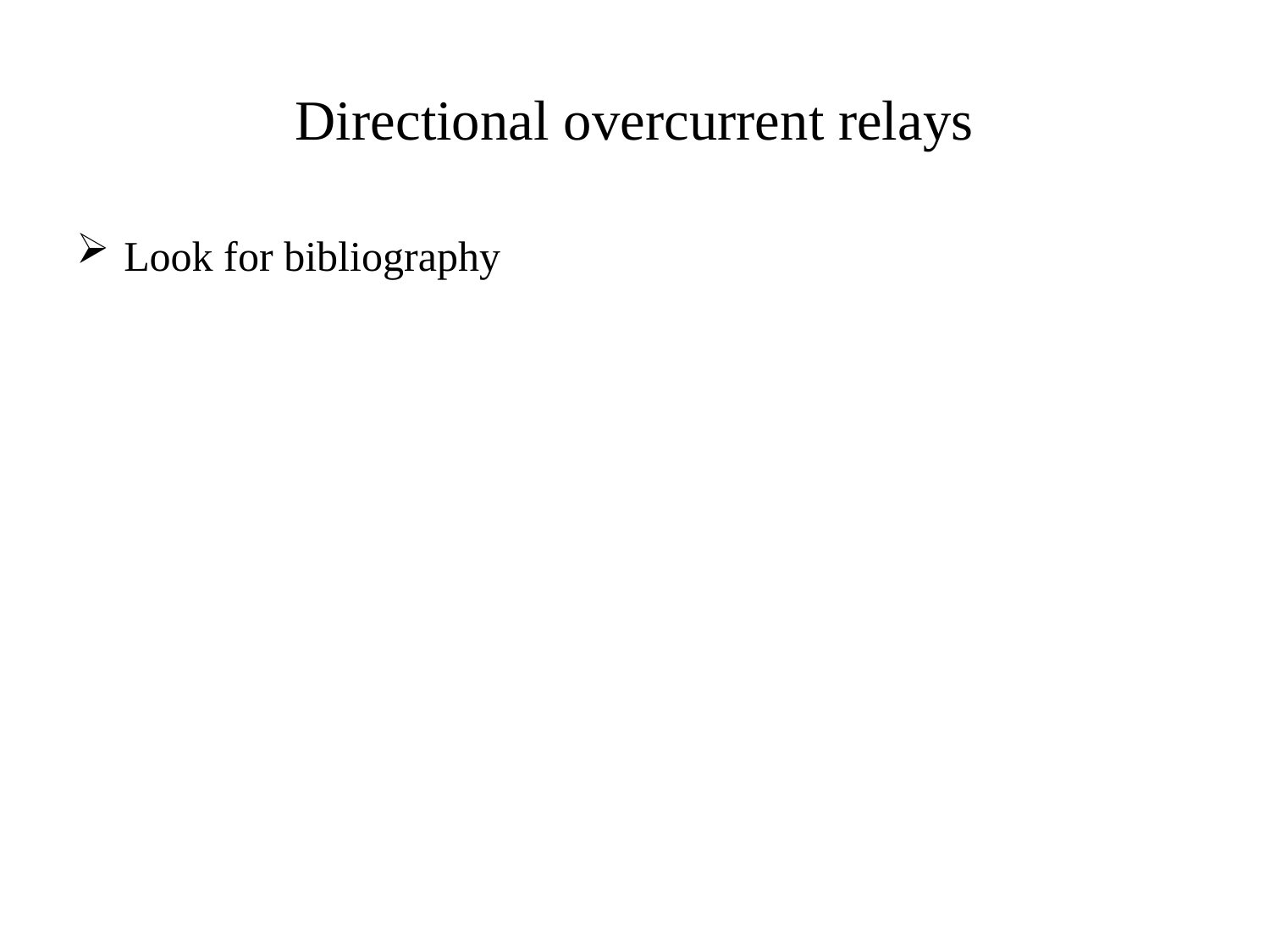

# Directional overcurrent relays
Look for bibliography